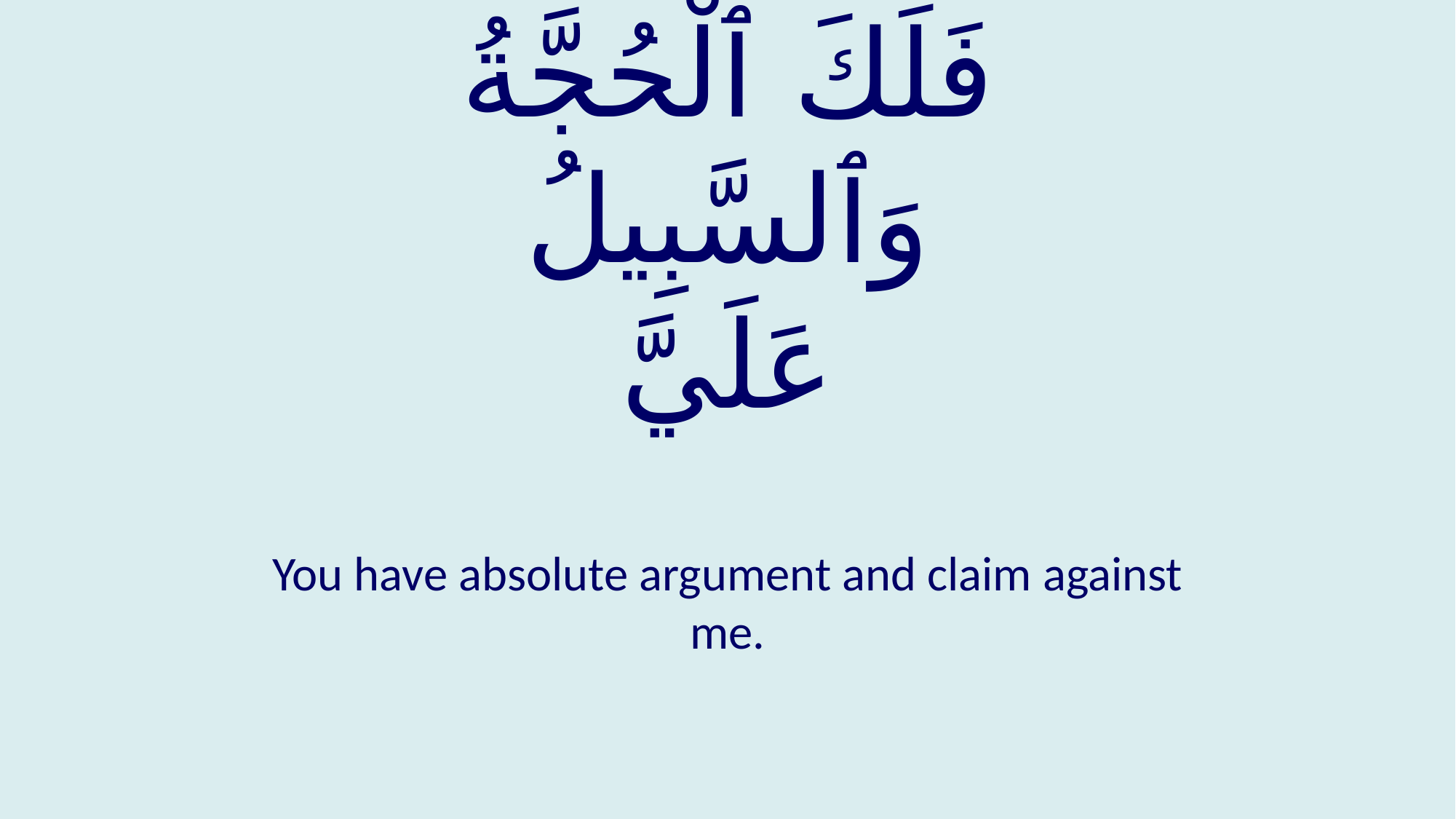

# فَلَكَ ٱلْحُجَّةُ وَٱلسَّبِيلُ عَلَيَّ
You have absolute argument and claim against me.